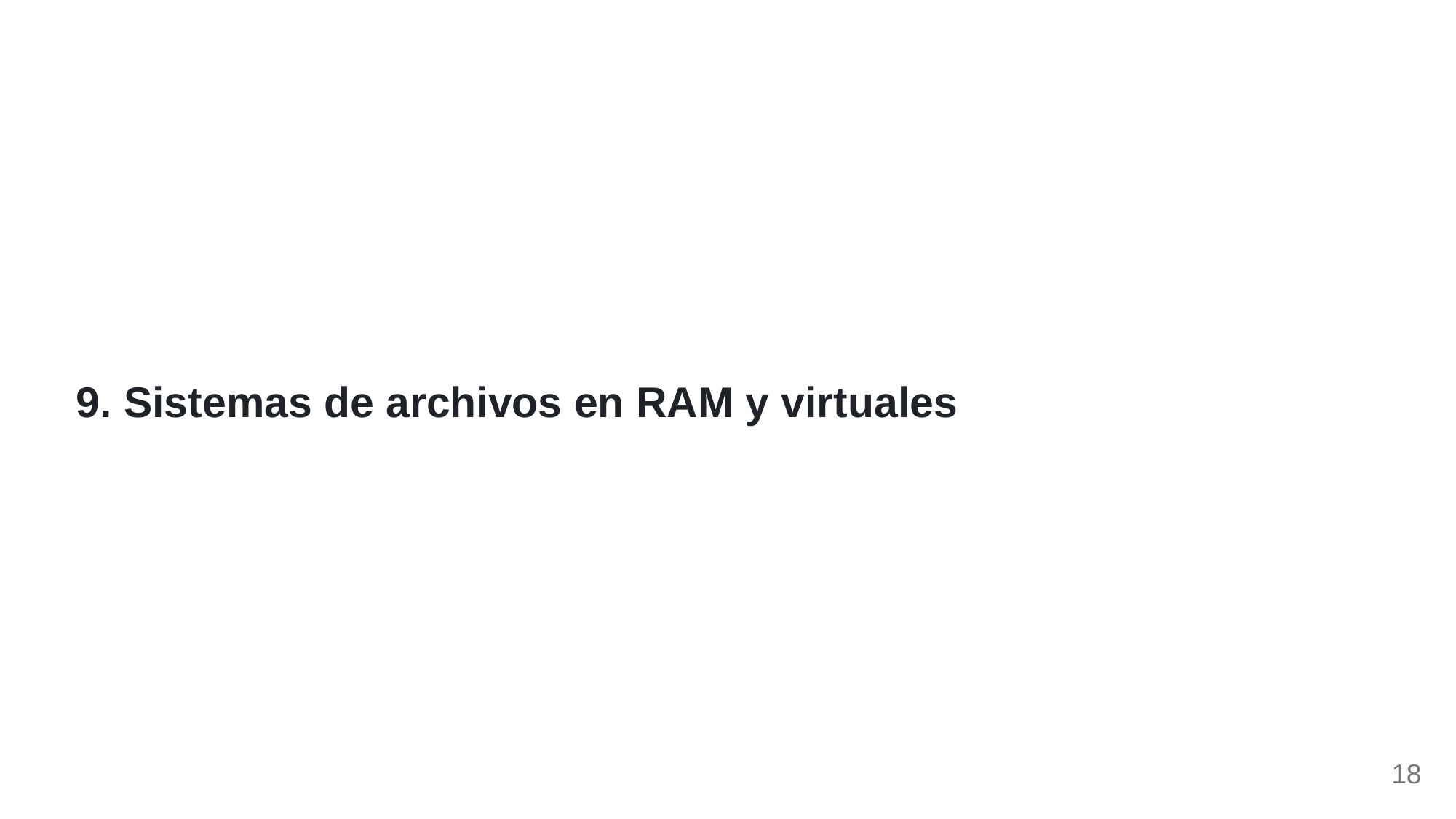

9. Sistemas de archivos en RAM y virtuales
18